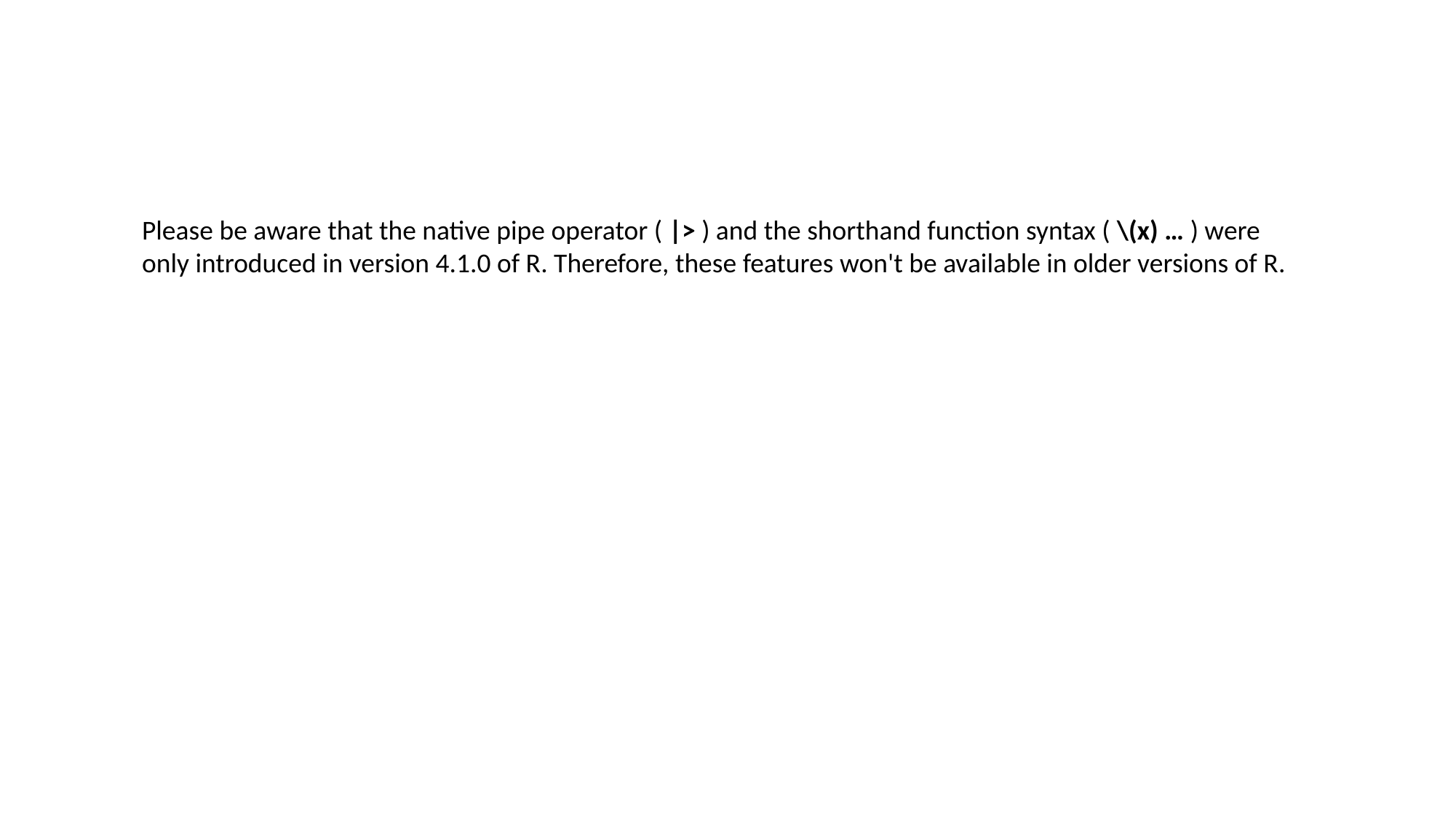

Please be aware that the native pipe operator ( |> ) and the shorthand function syntax ( \(x) … ) were only introduced in version 4.1.0 of R. Therefore, these features won't be available in older versions of R.